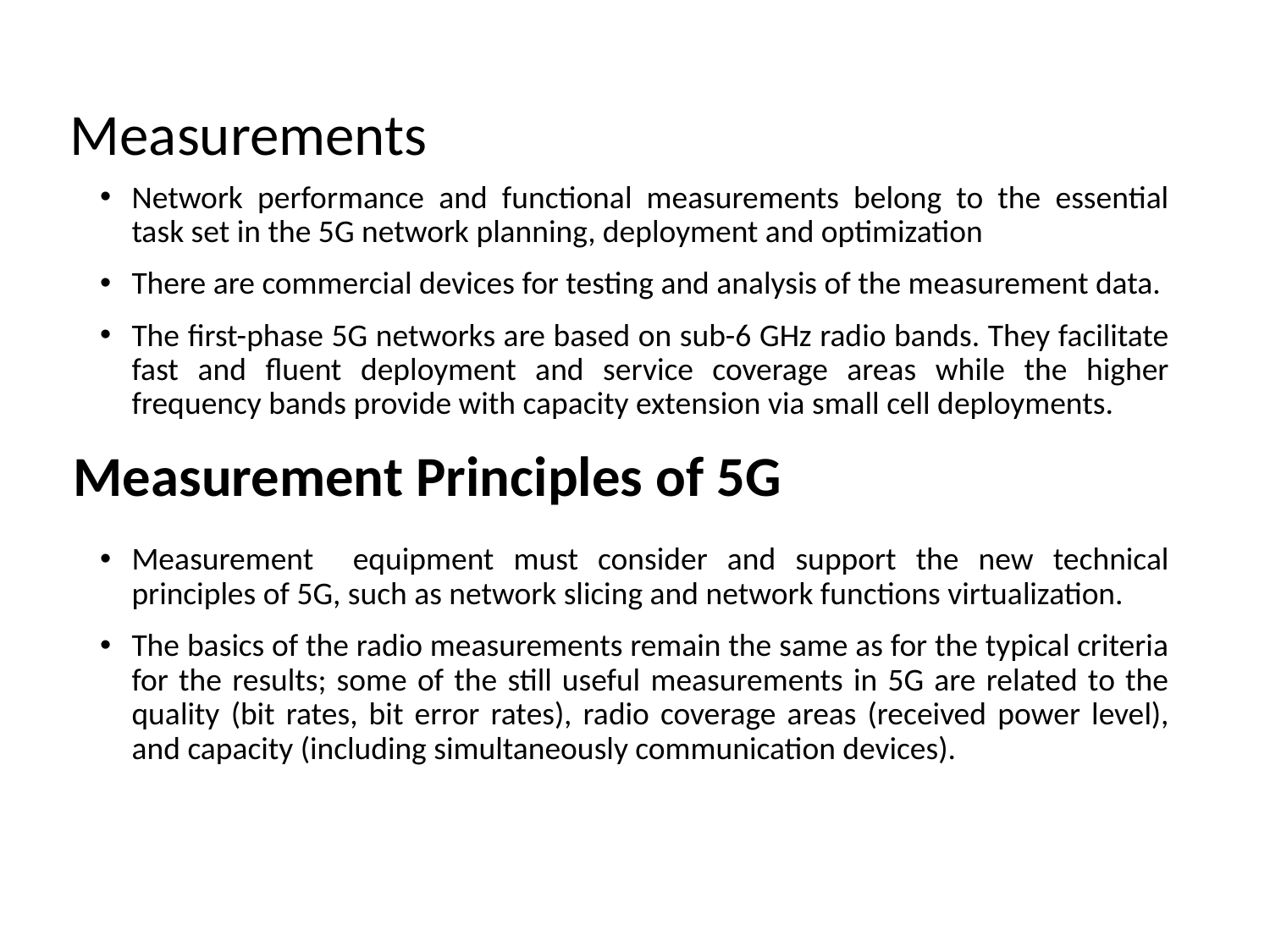

# Measurements
Network performance and functional measurements belong to the essential task set in the 5G network planning, deployment and optimization
There are commercial devices for testing and analysis of the measurement data.
The first-phase 5G networks are based on sub-6 GHz radio bands. They facilitate fast and fluent deployment and service coverage areas while the higher frequency bands provide with capacity extension via small cell deployments.

Measurement  equipment must consider and support the new technical principles of 5G, such as network slicing and network functions virtualization.
The basics of the radio measurements remain the same as for the typical criteria for the results; some of the still useful measurements in 5G are related to the quality (bit rates, bit error rates), radio coverage areas (received power level), and capacity (including simultaneously communication devices).

Measurement Principles of 5G